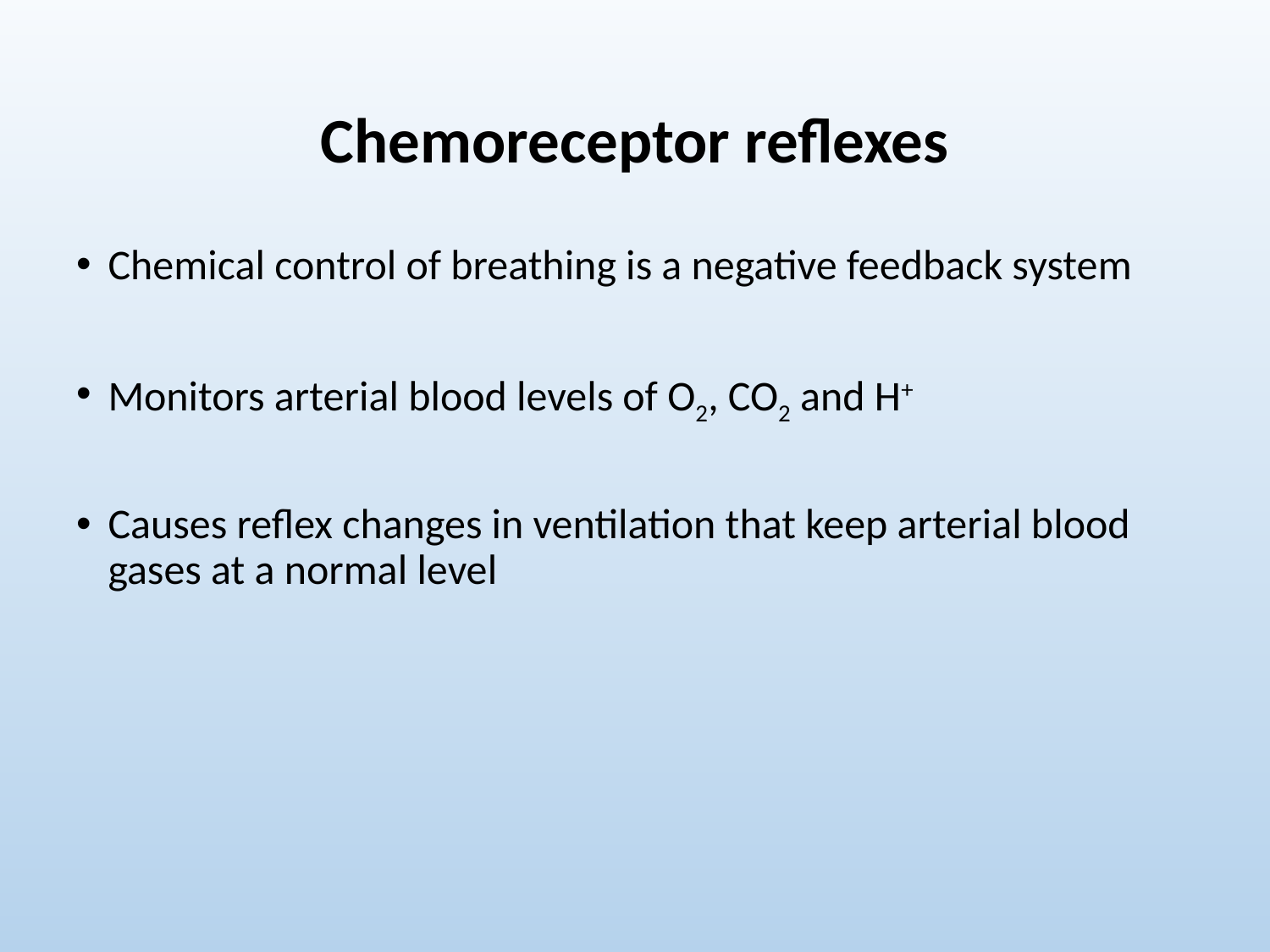

# Chemoreceptor reflexes
Chemical control of breathing is a negative feedback system

Monitors arterial blood levels of O2, CO2 and H+

Causes reflex changes in ventilation that keep arterial blood gases at a normal level